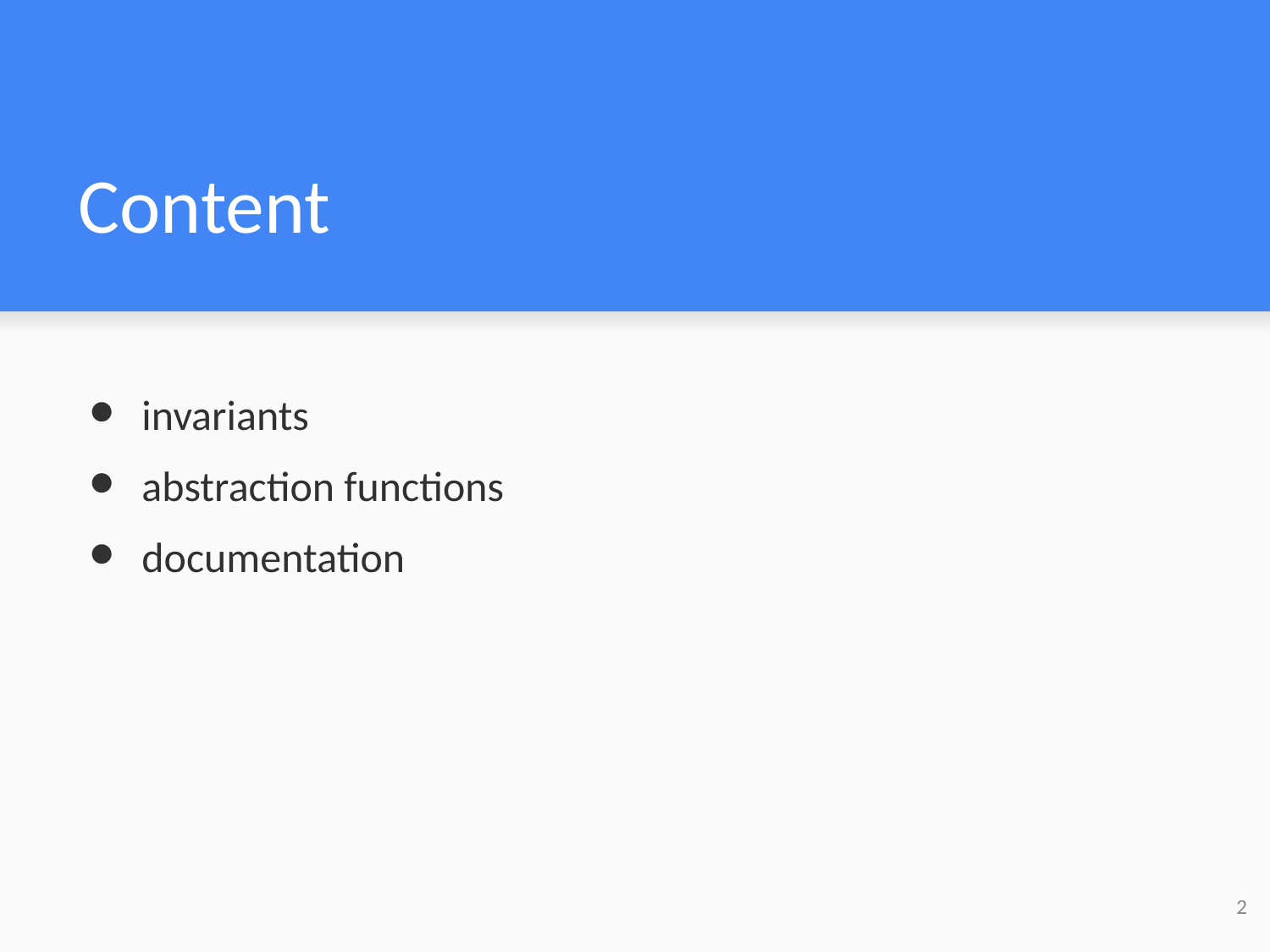

# Content
invariants
abstraction functions
documentation
2